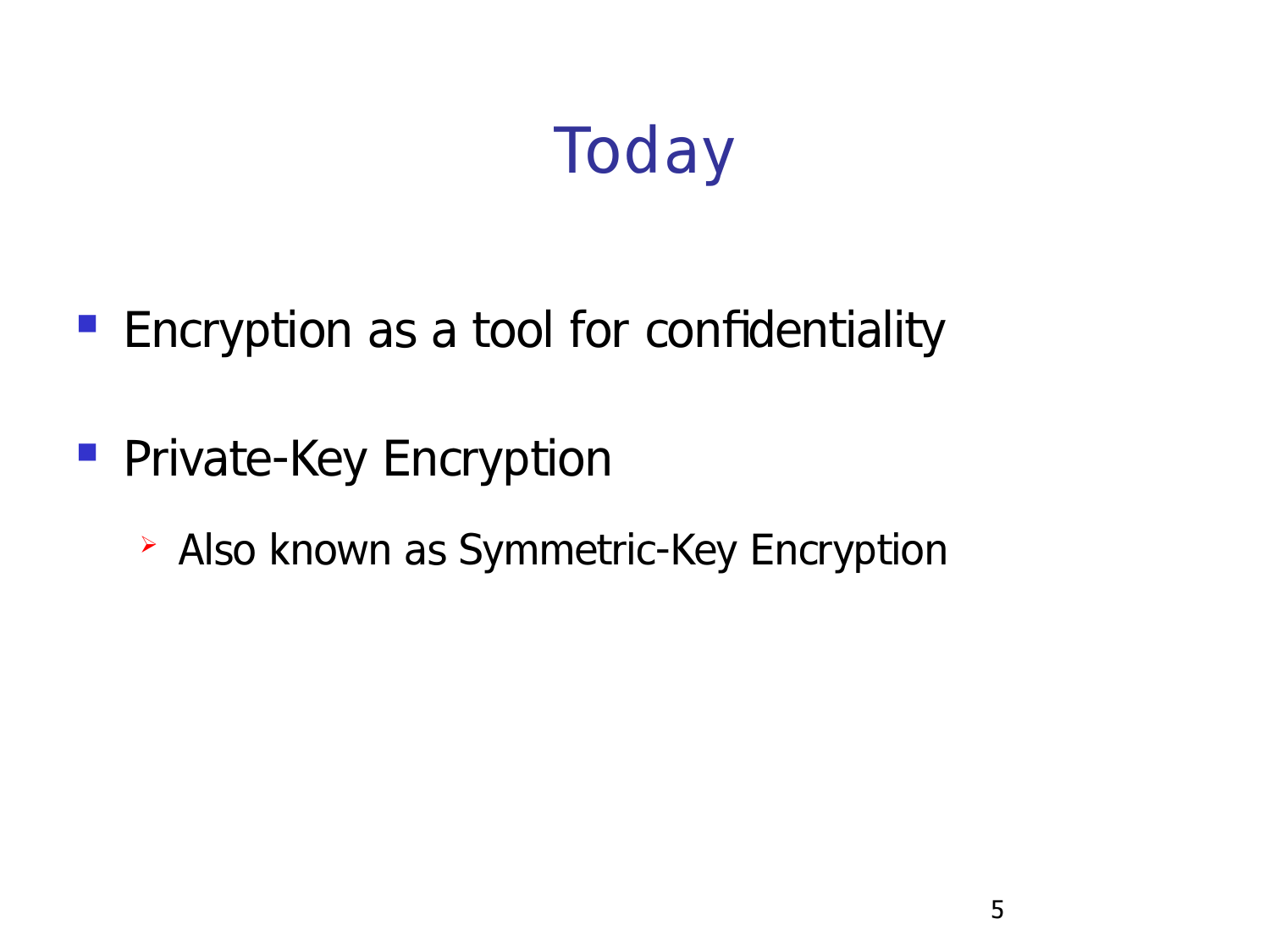

# Today
Encryption as a tool for confidentiality
Private-Key Encryption
Also known as Symmetric-Key Encryption

5